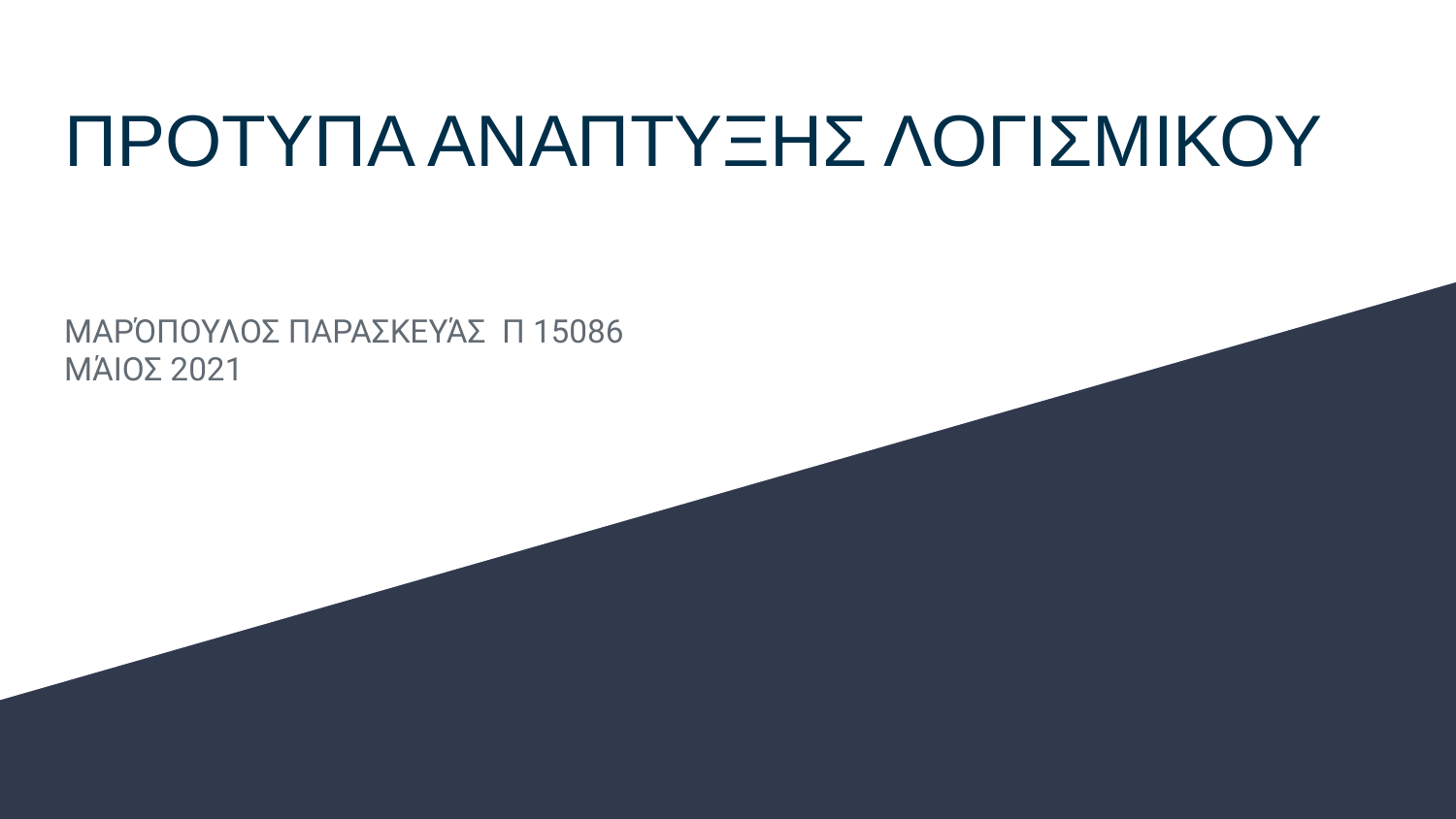

# ΠΡΟΤΥΠΑ ΑΝΑΠΤΥΞΗΣ ΛΟΓΙΣΜΙΚΟΥ
ΜΑΡΌΠΟΥΛΟΣ ΠΑΡΑΣΚΕΥΆΣ  Π 15086
ΜΆΙΟΣ 2021